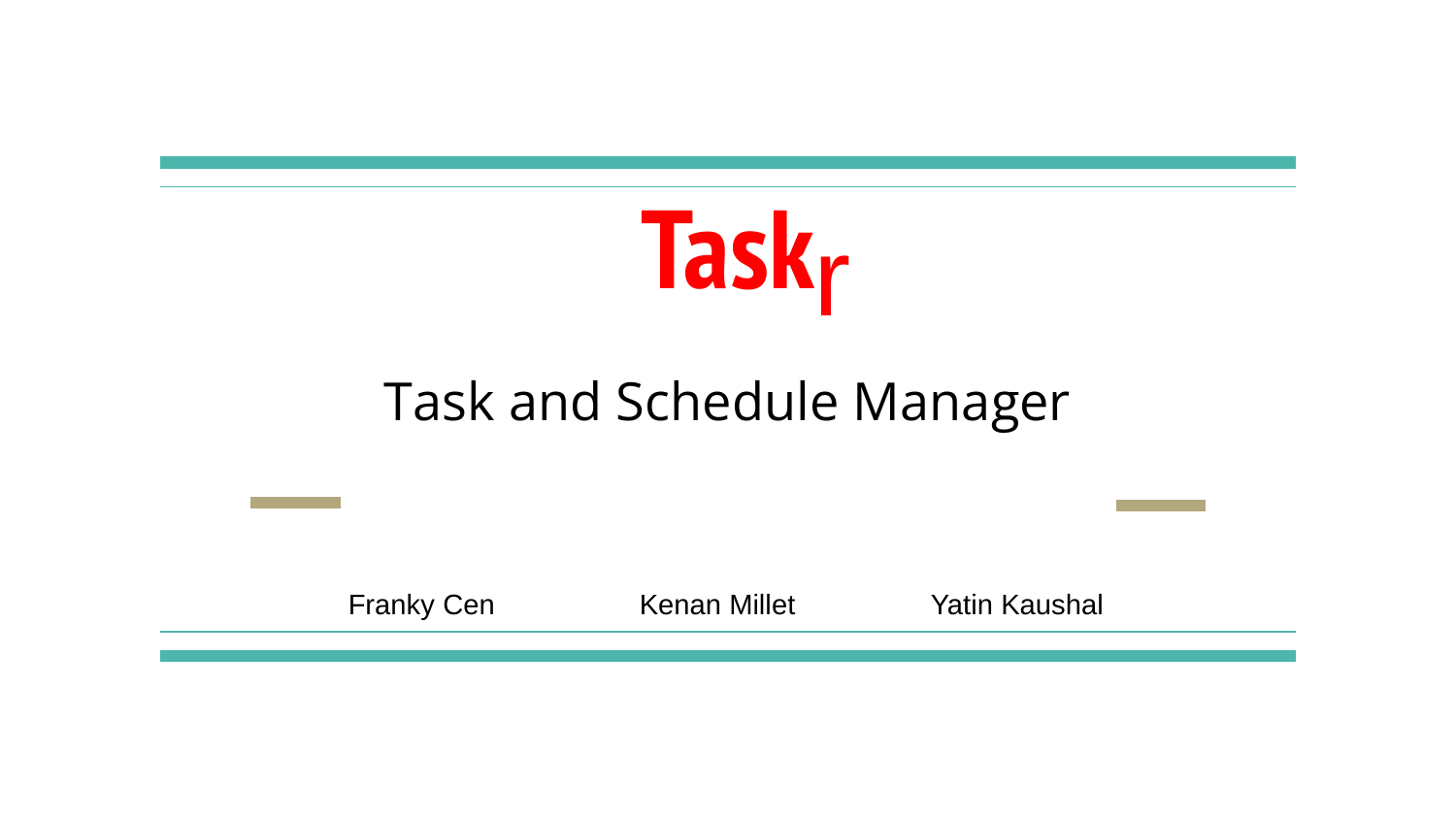

# Task
r
Task and Schedule Manager
Franky Cen	Kenan Millet	Yatin Kaushal